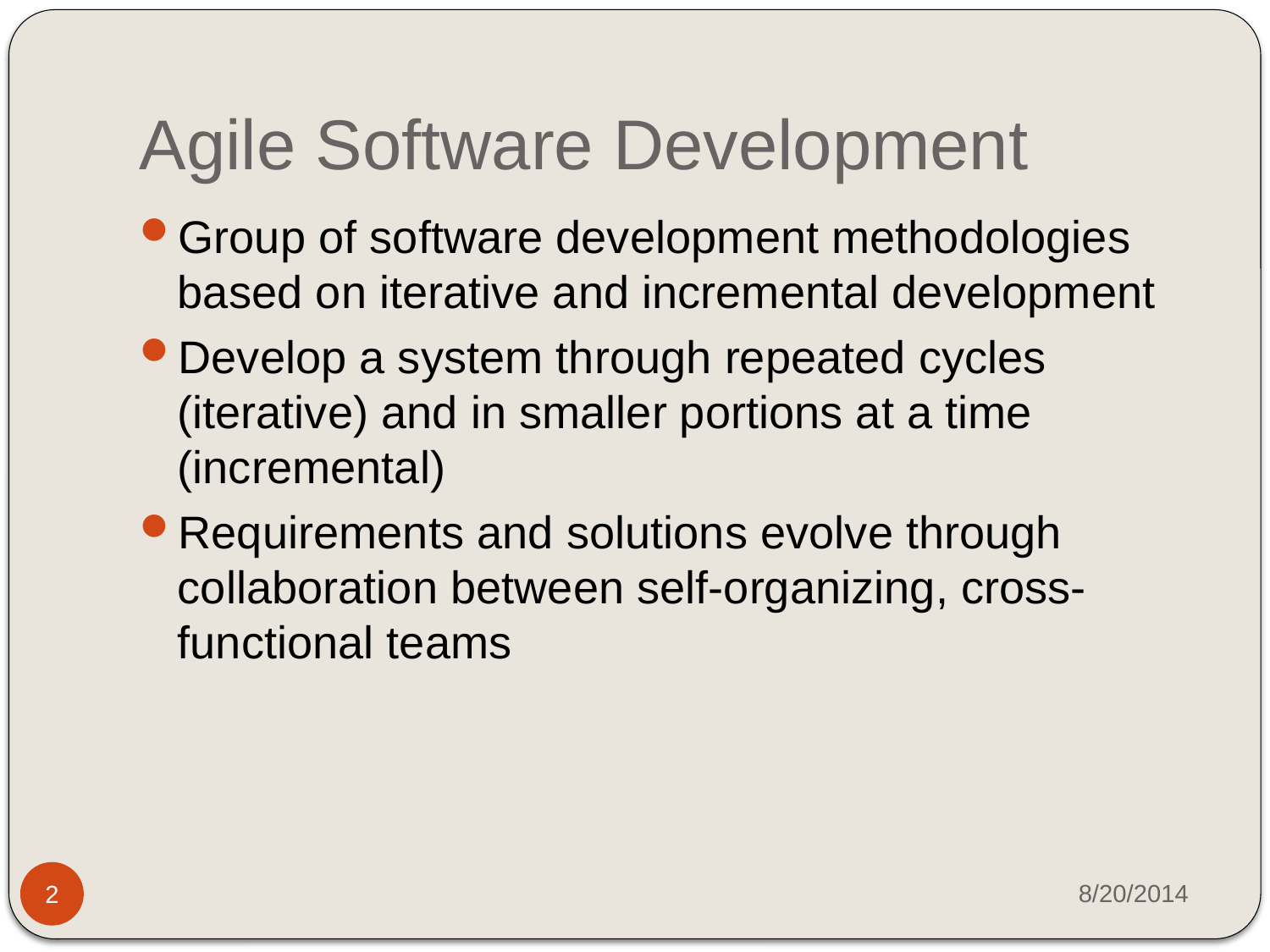

# Agile Software Development
Group of software development methodologies based on iterative and incremental development
Develop a system through repeated cycles (iterative) and in smaller portions at a time (incremental)
Requirements and solutions evolve through collaboration between self-organizing, cross-functional teams

8/20/2014
2